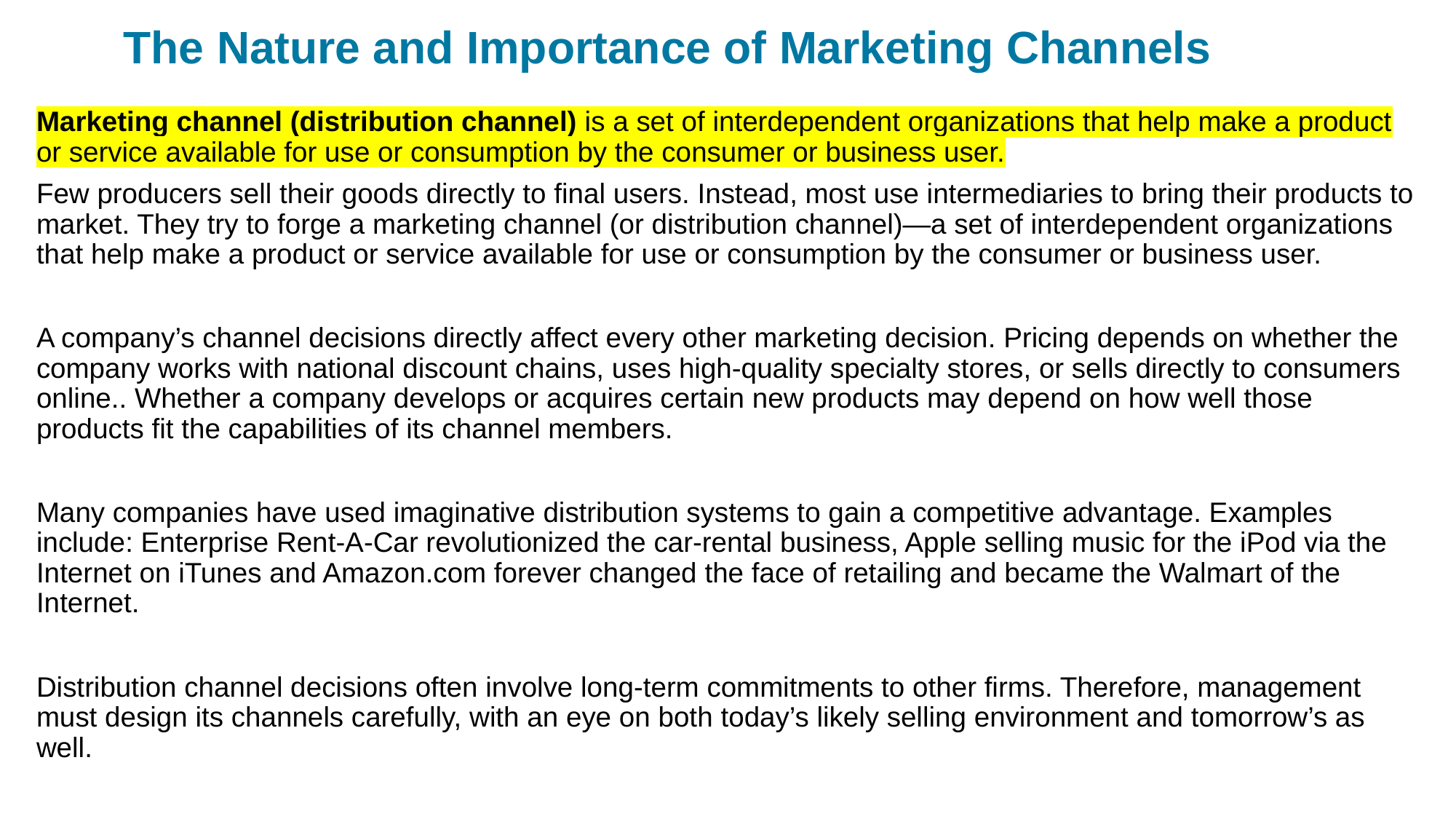

# The Nature and Importance of Marketing Channels
Marketing channel (distribution channel) is a set of interdependent organizations that help make a product or service available for use or consumption by the consumer or business user.
Few producers sell their goods directly to final users. Instead, most use intermediaries to bring their products to market. They try to forge a marketing channel (or distribution channel)—a set of interdependent organizations that help make a product or service available for use or consumption by the consumer or business user.

A company’s channel decisions directly affect every other marketing decision. Pricing depends on whether the company works with national discount chains, uses high-quality specialty stores, or sells directly to consumers online.. Whether a company develops or acquires certain new products may depend on how well those products fit the capabilities of its channel members.

Many companies have used imaginative distribution systems to gain a competitive advantage. Examples  include: Enterprise Rent-A-Car revolutionized the car-rental business, Apple selling music for the iPod via the Internet on iTunes and Amazon.com forever changed the face of retailing and became the Walmart of the Internet.

Distribution channel decisions often involve long-term commitments to other firms. Therefore, management must design its channels carefully, with an eye on both today’s likely selling environment and tomorrow’s as well.